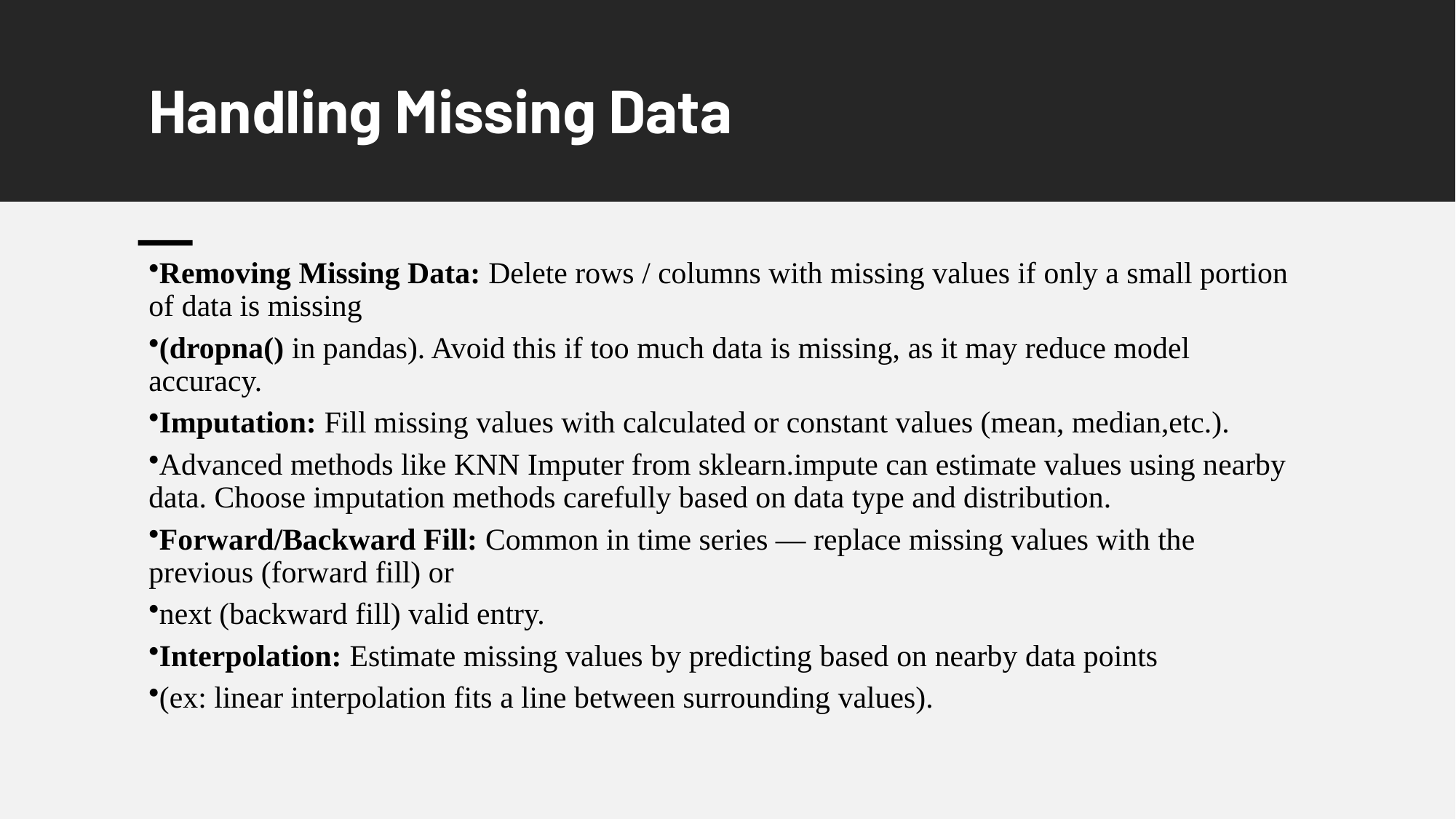

# Handling Missing Data

Removing Missing Data: Delete rows / columns with missing values if only a small portion of data is missing
(dropna() in pandas). Avoid this if too much data is missing, as it may reduce model accuracy.
Imputation: Fill missing values with calculated or constant values (mean, median,etc.).
Advanced methods like KNN Imputer from sklearn.impute can estimate values using nearby data. Choose imputation methods carefully based on data type and distribution.
Forward/Backward Fill: Common in time series — replace missing values with the previous (forward fill) or
next (backward fill) valid entry.
Interpolation: Estimate missing values by predicting based on nearby data points
(ex: linear interpolation fits a line between surrounding values).